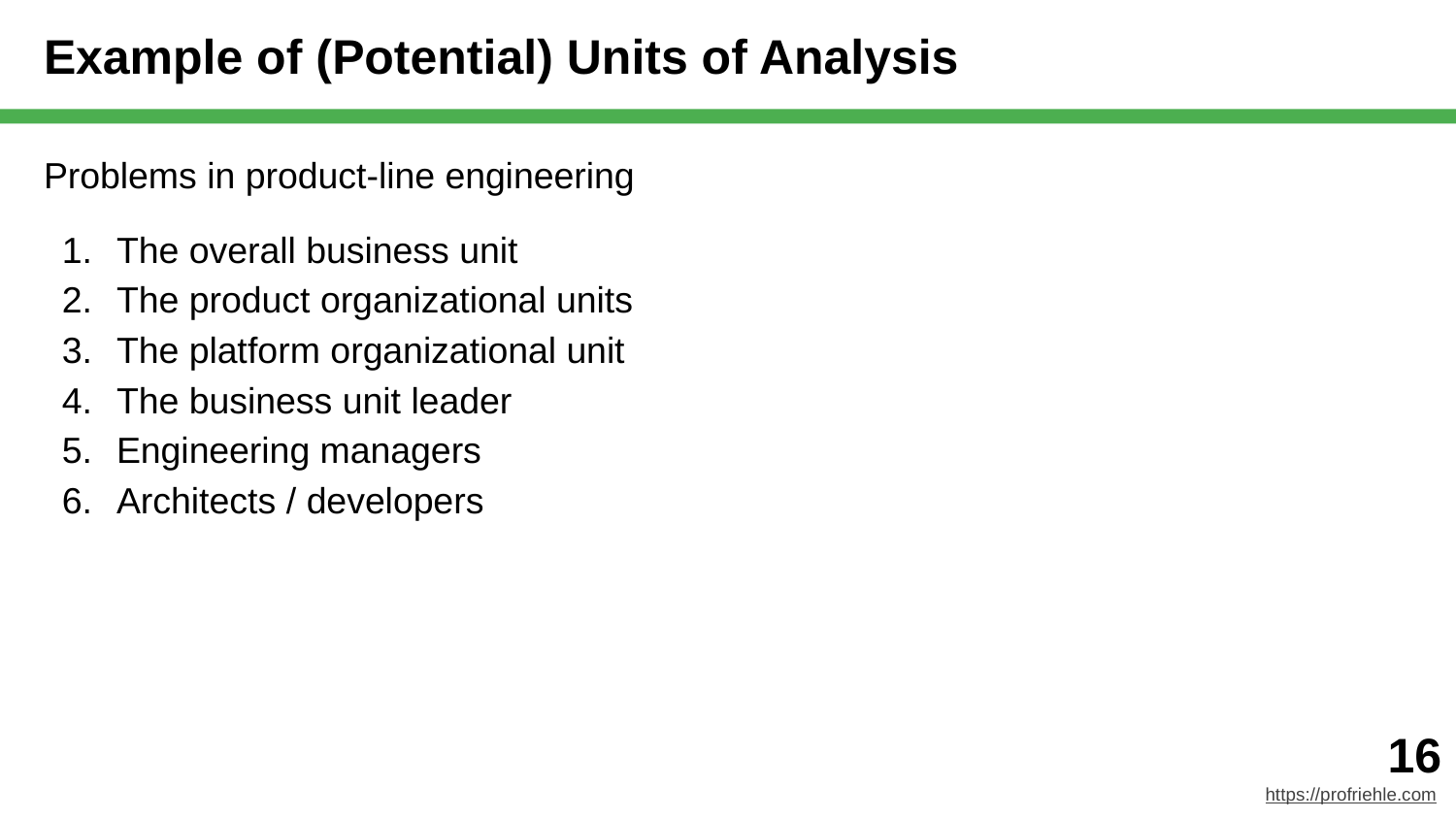

# Example of (Potential) Units of Analysis
Problems in product-line engineering
The overall business unit
The product organizational units
The platform organizational unit
The business unit leader
Engineering managers
Architects / developers
16
https://profriehle.com